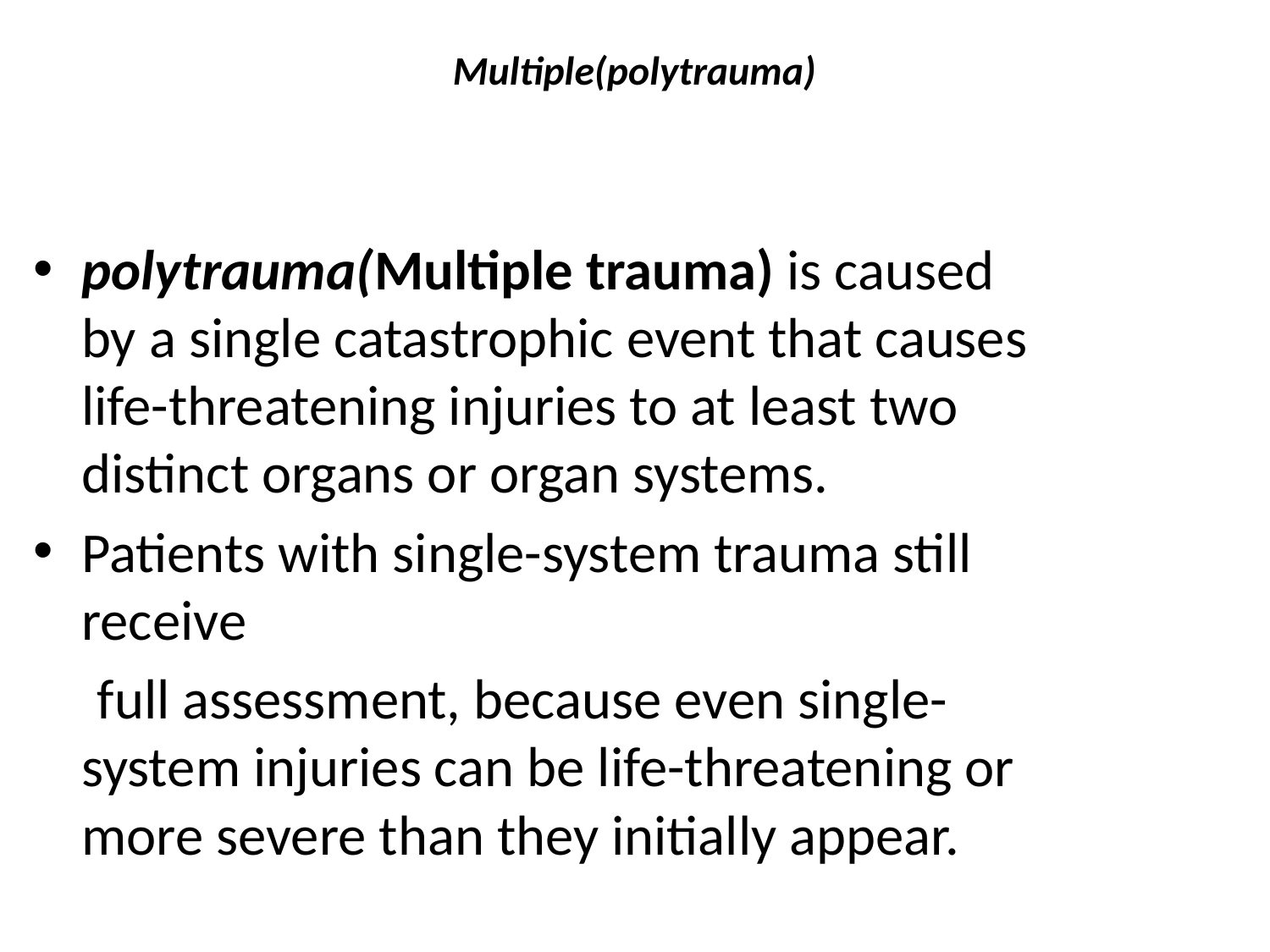

# Multiple(polytrauma)

polytrauma(Multiple trauma) is caused by a single catastrophic event that causes life-threatening injuries to at least two distinct organs or organ systems.
Patients with single-system trauma still receive
     full assessment, because even single-system injuries can be life-threatening or more severe than they initially appear.